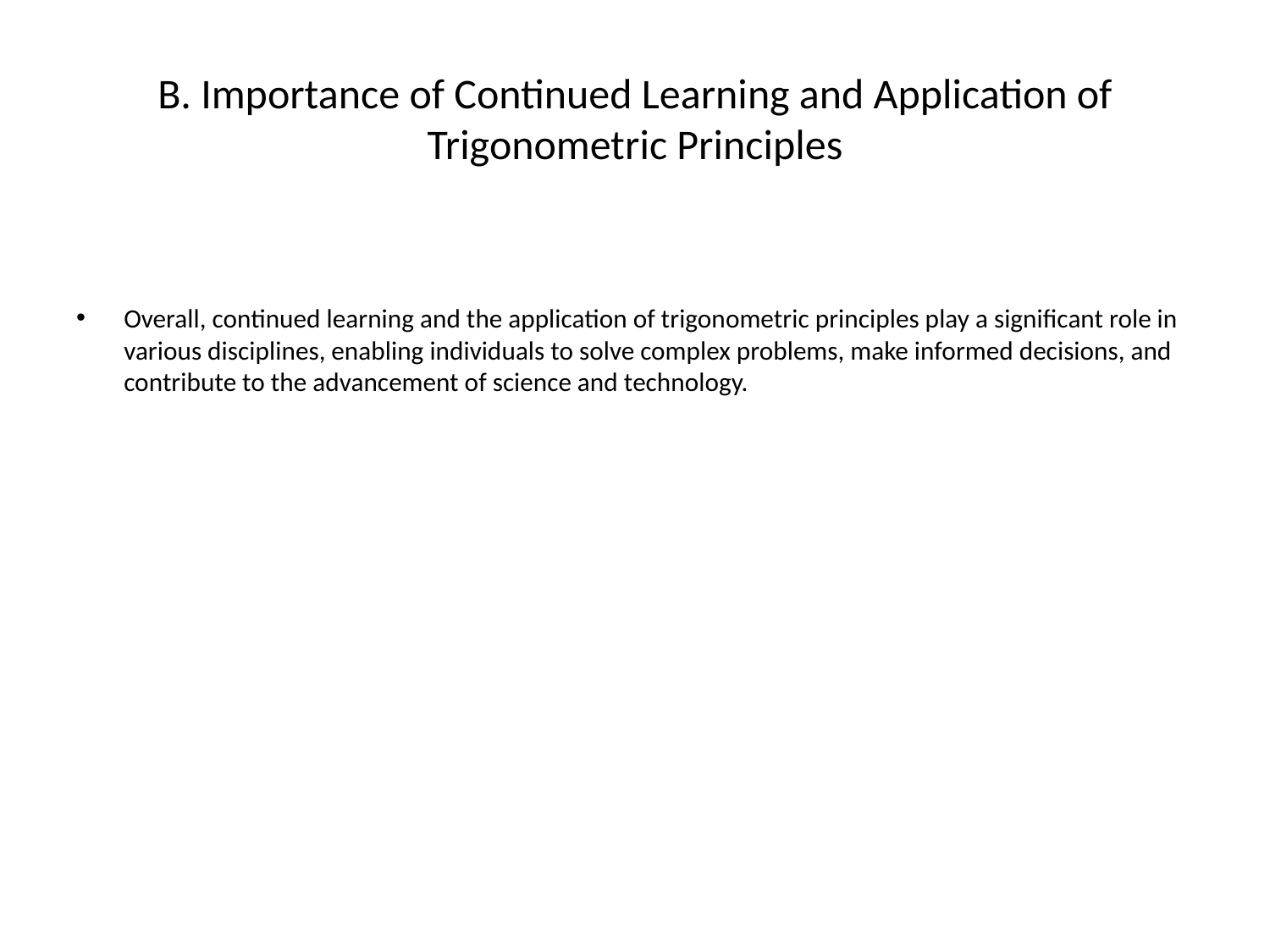

# B. Importance of Continued Learning and Application of Trigonometric Principles

Overall, continued learning and the application of trigonometric principles play a significant role in various disciplines, enabling individuals to solve complex problems, make informed decisions, and contribute to the advancement of science and technology.